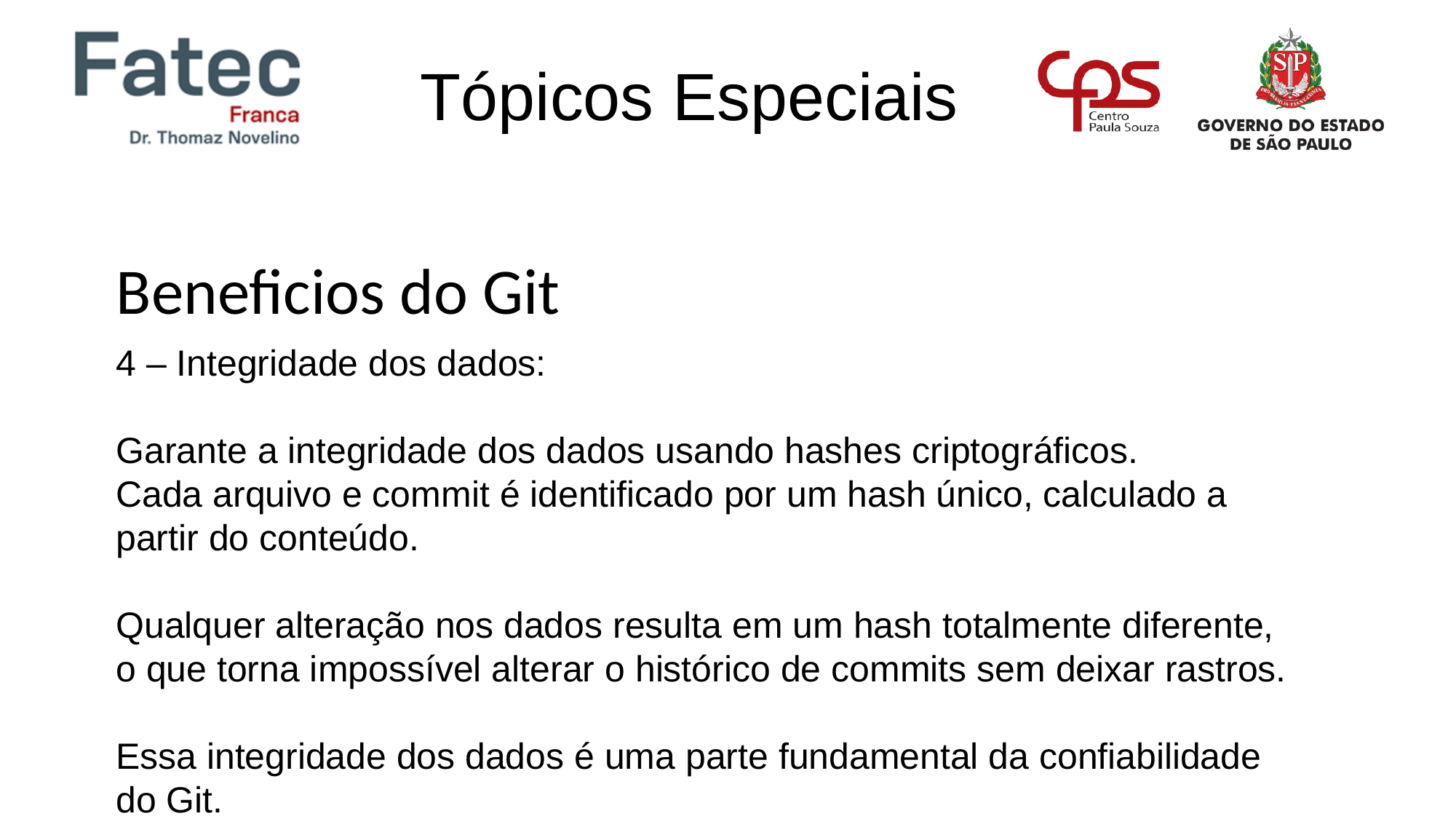

Beneficios do Git
4 – Integridade dos dados:

Garante a integridade dos dados usando hashes criptográficos.
Cada arquivo e commit é identificado por um hash único, calculado a partir do conteúdo.

Qualquer alteração nos dados resulta em um hash totalmente diferente, o que torna impossível alterar o histórico de commits sem deixar rastros.

Essa integridade dos dados é uma parte fundamental da confiabilidade do Git.